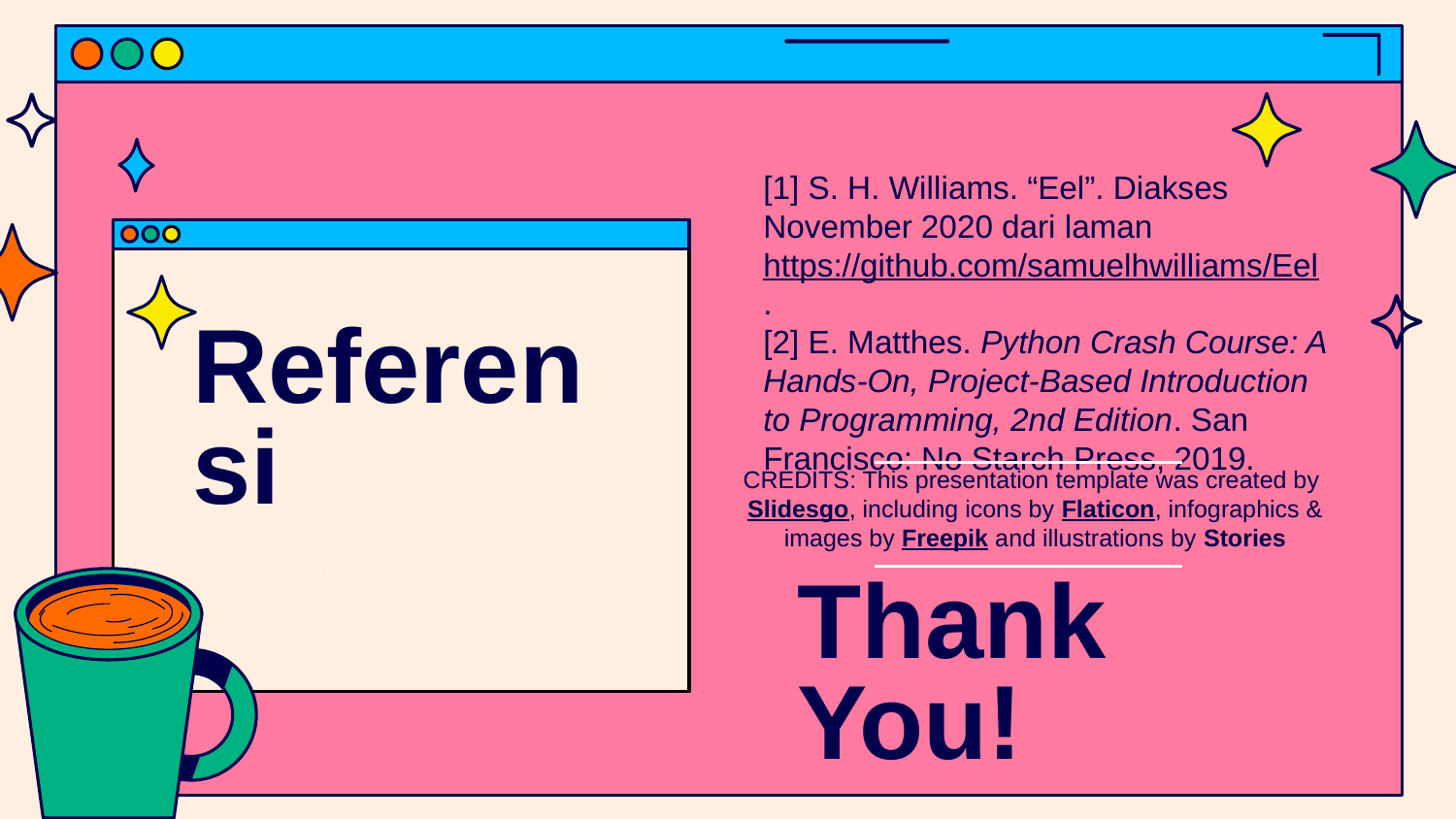

[1] S. H. Williams. “Eel”. Diakses November 2020 dari laman https://github.com/samuelhwilliams/Eel.
[2] E. Matthes. Python Crash Course: A Hands-On, Project-Based Introduction to Programming, 2nd Edition. San Francisco: No Starch Press, 2019.

# Referensi

Thank You!